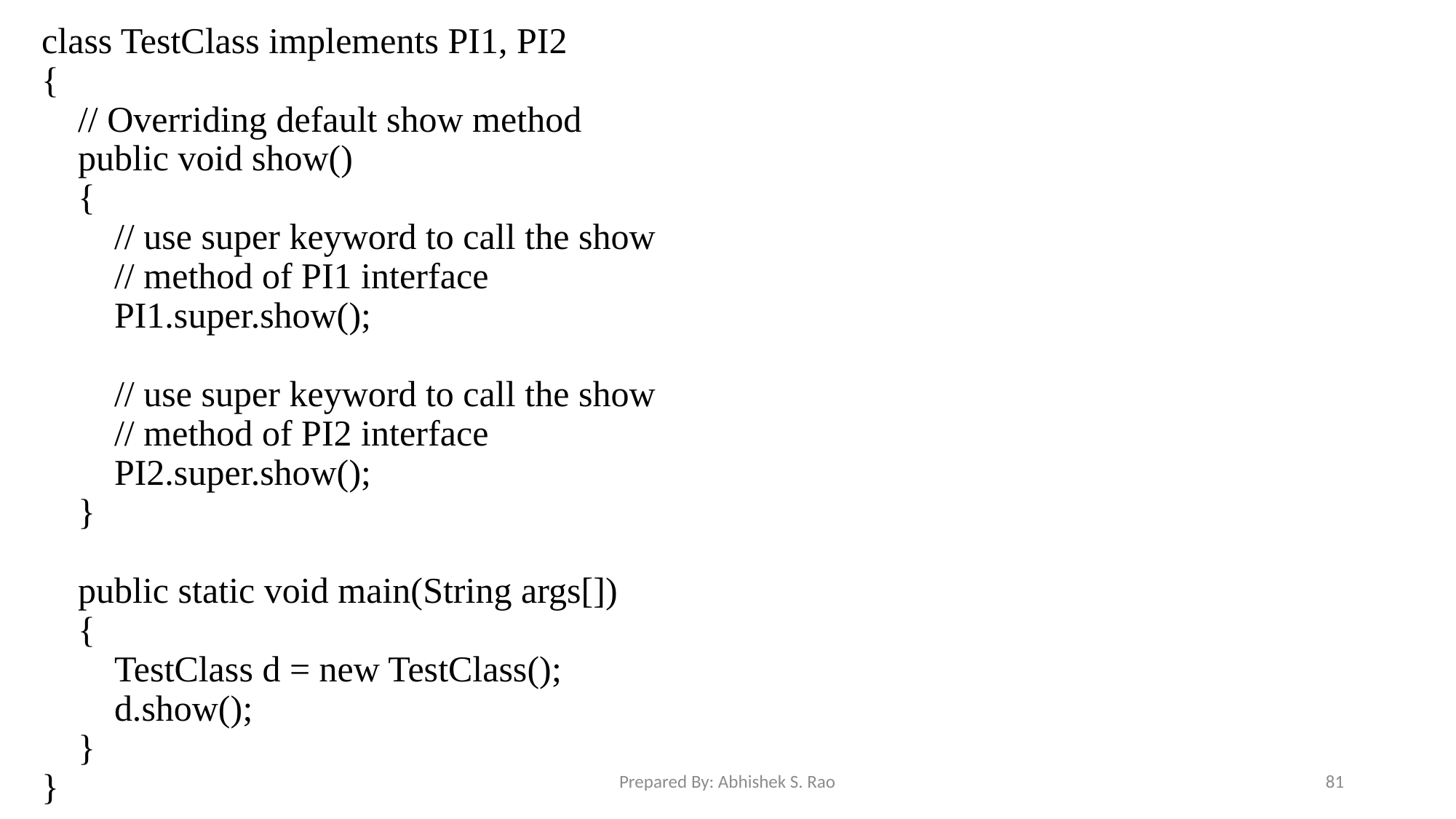

class TestClass implements PI1, PI2
{
    // Overriding default show method
    public void show()
    {
        // use super keyword to call the show
        // method of PI1 interface
        PI1.super.show();

        // use super keyword to call the show
        // method of PI2 interface
        PI2.super.show();
    }

    public static void main(String args[])
    {
        TestClass d = new TestClass();
        d.show();
    }
}
Prepared By: Abhishek S. Rao
81